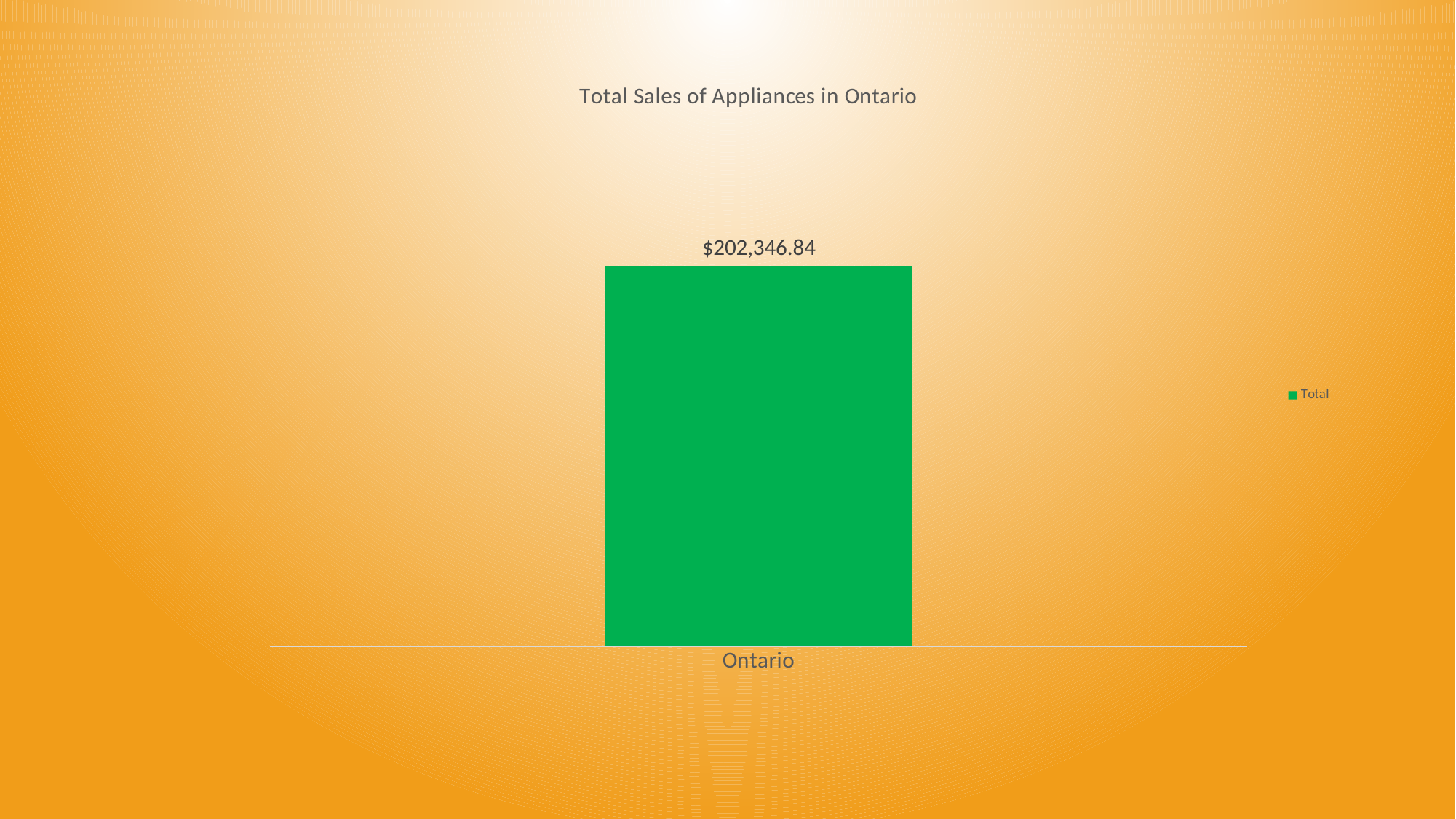

### Chart: Total Sales of Appliances in Ontario

| Category | Total |
|---|---|
| Ontario | 202346.83999999997 |